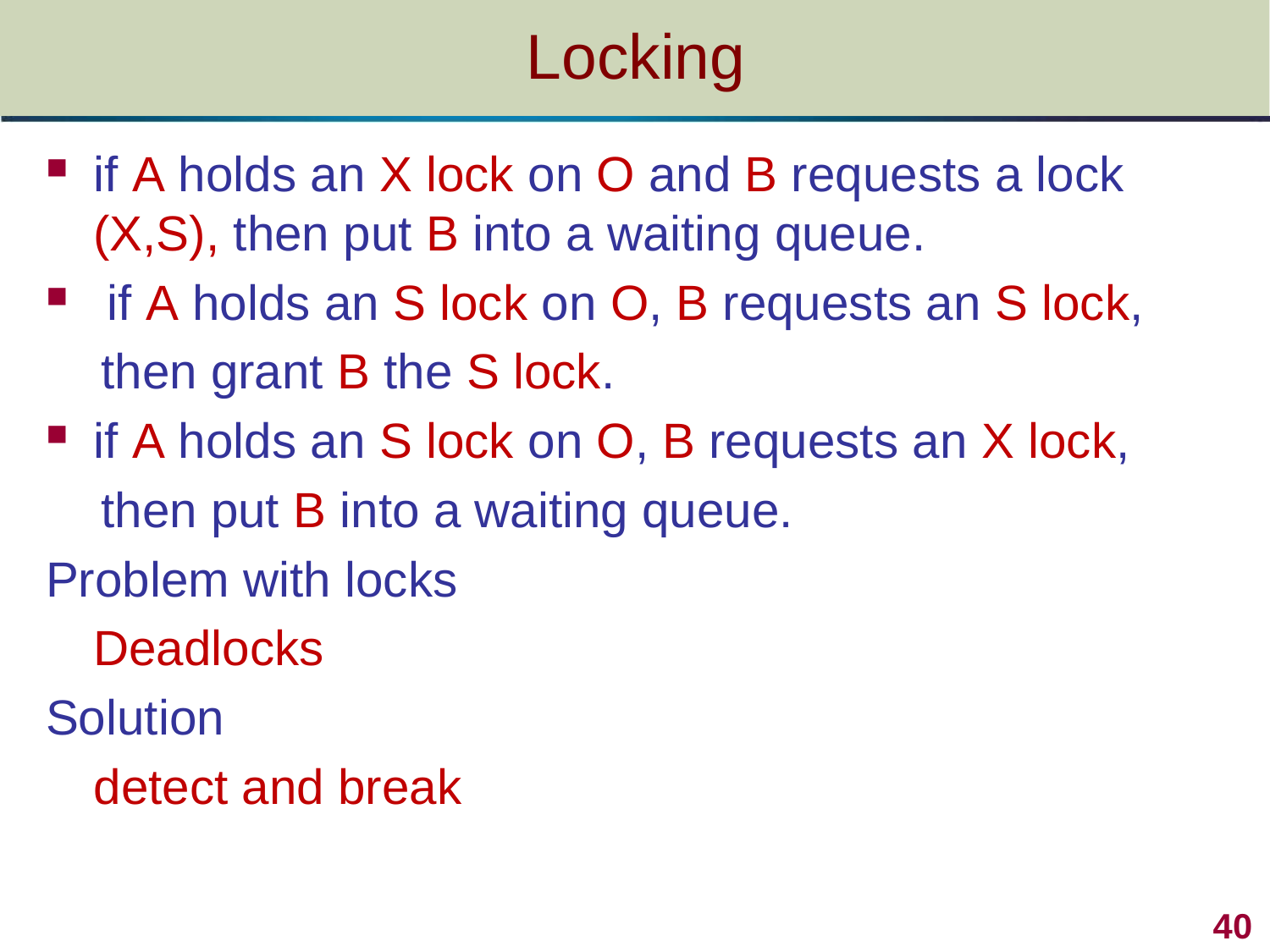

# Locking
if A holds an X lock on O and B requests a lock (X,S), then put B into a waiting queue.
 if A holds an S lock on O, B requests an S lock,
    then grant B the S lock.
if A holds an S lock on O, B requests an X lock,
    then put B into a waiting queue.
Problem with locks
	Deadlocks
Solution
	detect and break

40